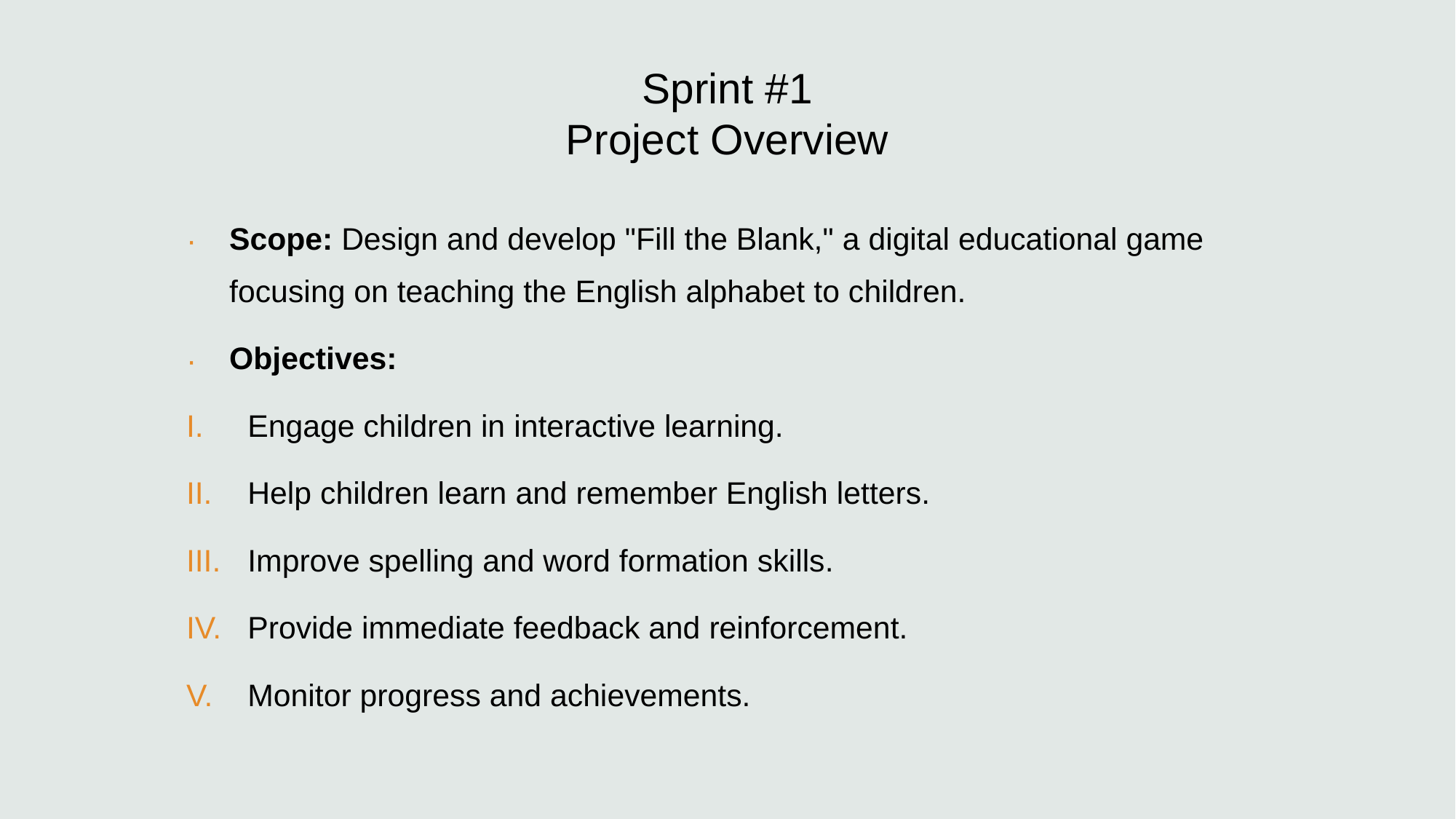

Sprint #1
Project Overview
Scope: Design and develop "Fill the Blank," a digital educational game focusing on teaching the English alphabet to children.
Objectives:
Engage children in interactive learning.
Help children learn and remember English letters.
Improve spelling and word formation skills.
Provide immediate feedback and reinforcement.
Monitor progress and achievements.